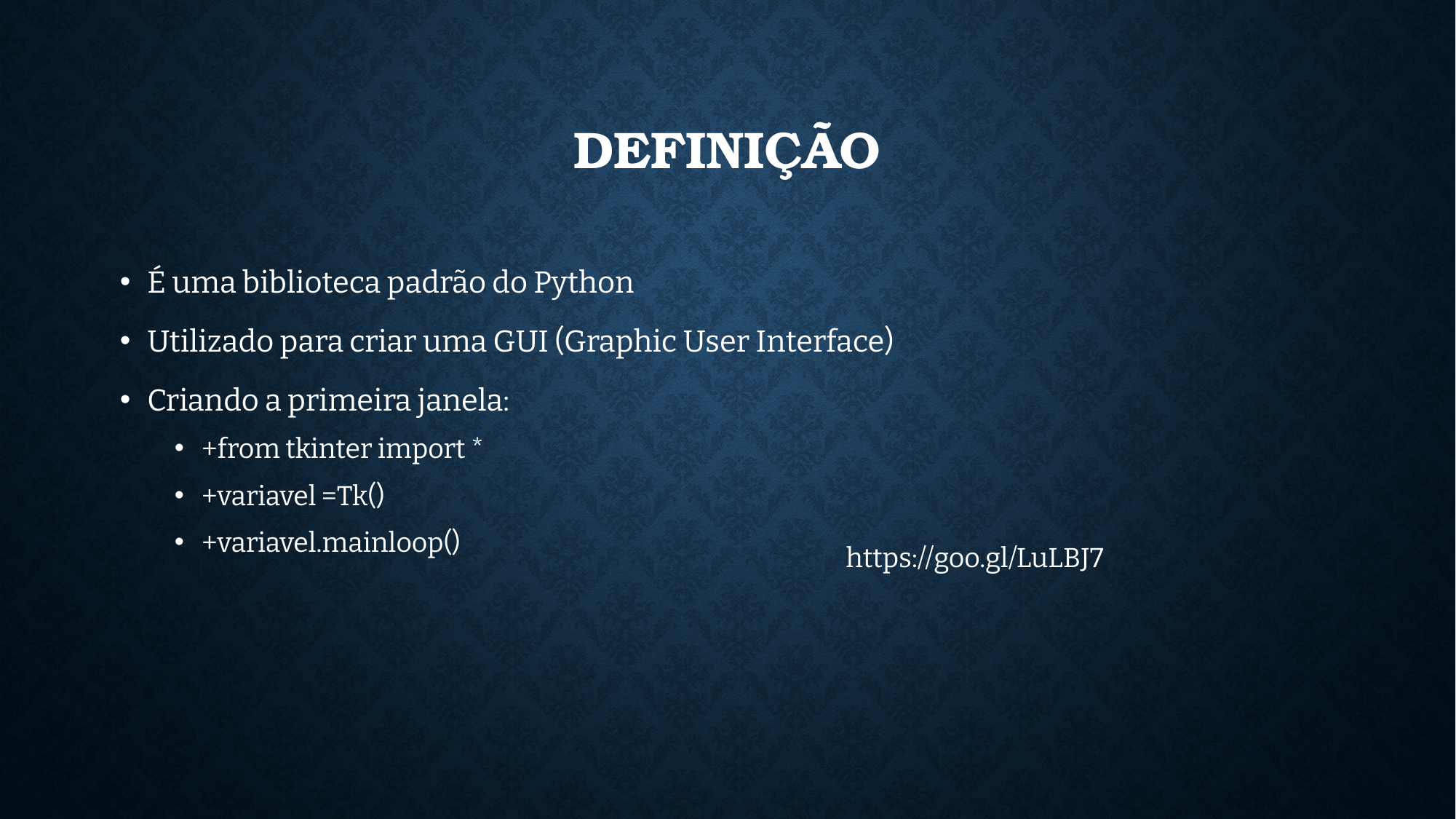

# Definição
É uma biblioteca padrão do Python
Utilizado para criar uma GUI (Graphic User Interface)
Criando a primeira janela:
+from tkinter import *
+variavel =Tk()
+variavel.mainloop()

https://goo.gl/LuLBJ7